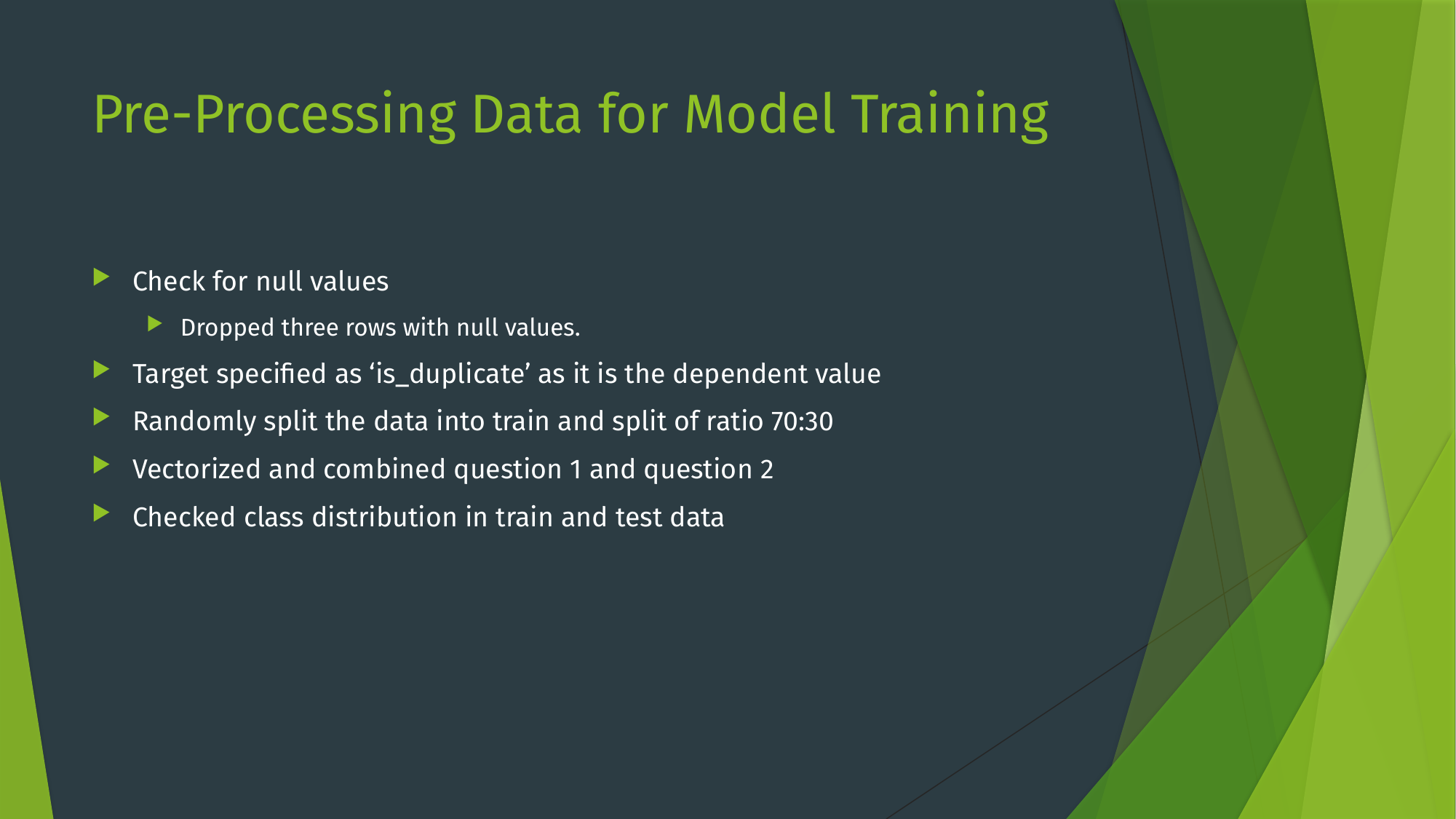

# Pre-Processing Data for Model Training
Check for null values
Dropped three rows with null values.
Target specified as ‘is_duplicate’ as it is the dependent value
Randomly split the data into train and split of ratio 70:30
Vectorized and combined question 1 and question 2
Checked class distribution in train and test data